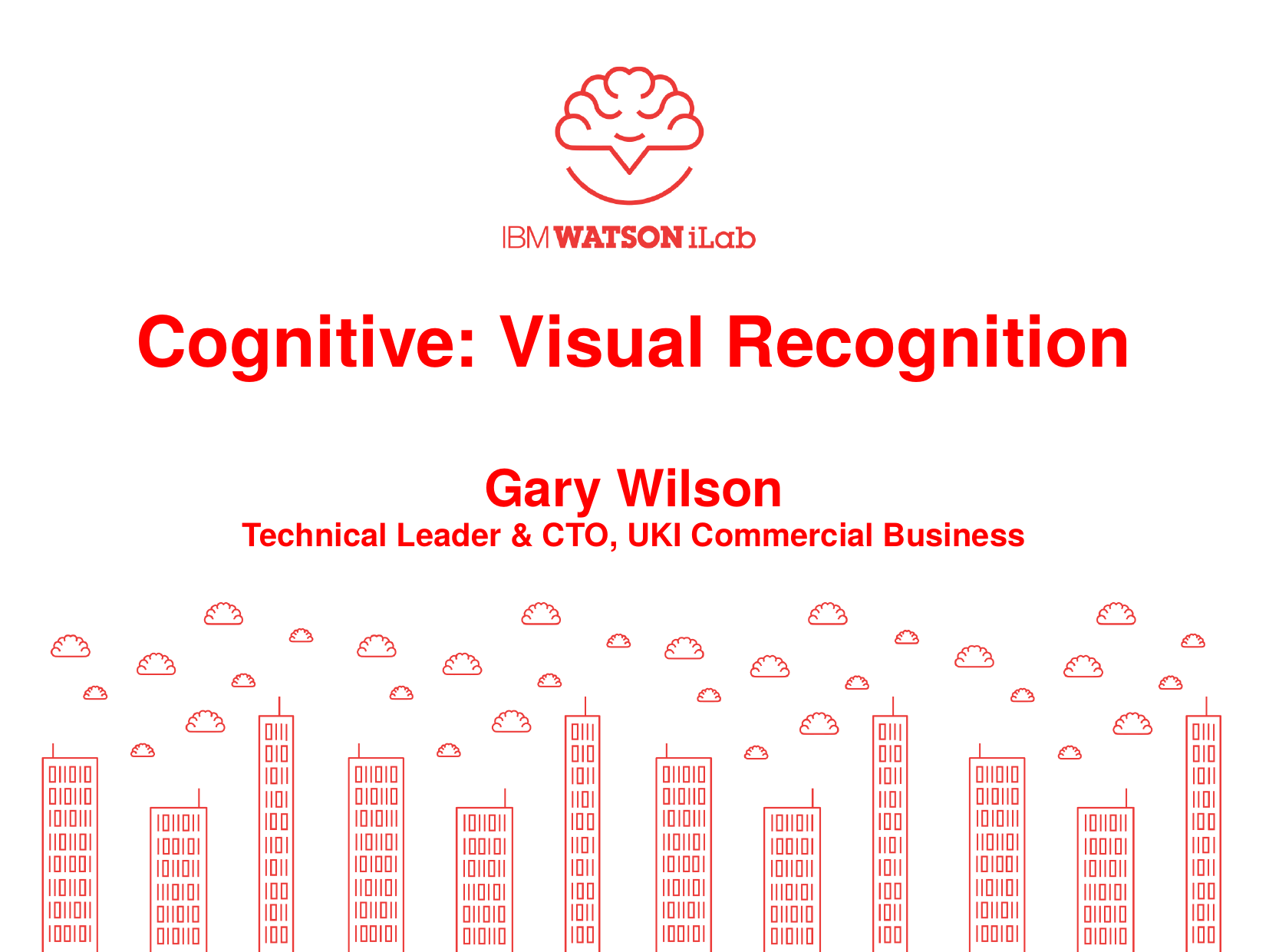

# Cognitive: Visual Recognition Gary Wilson Technical Leader & CTO, UKI Commercial Business